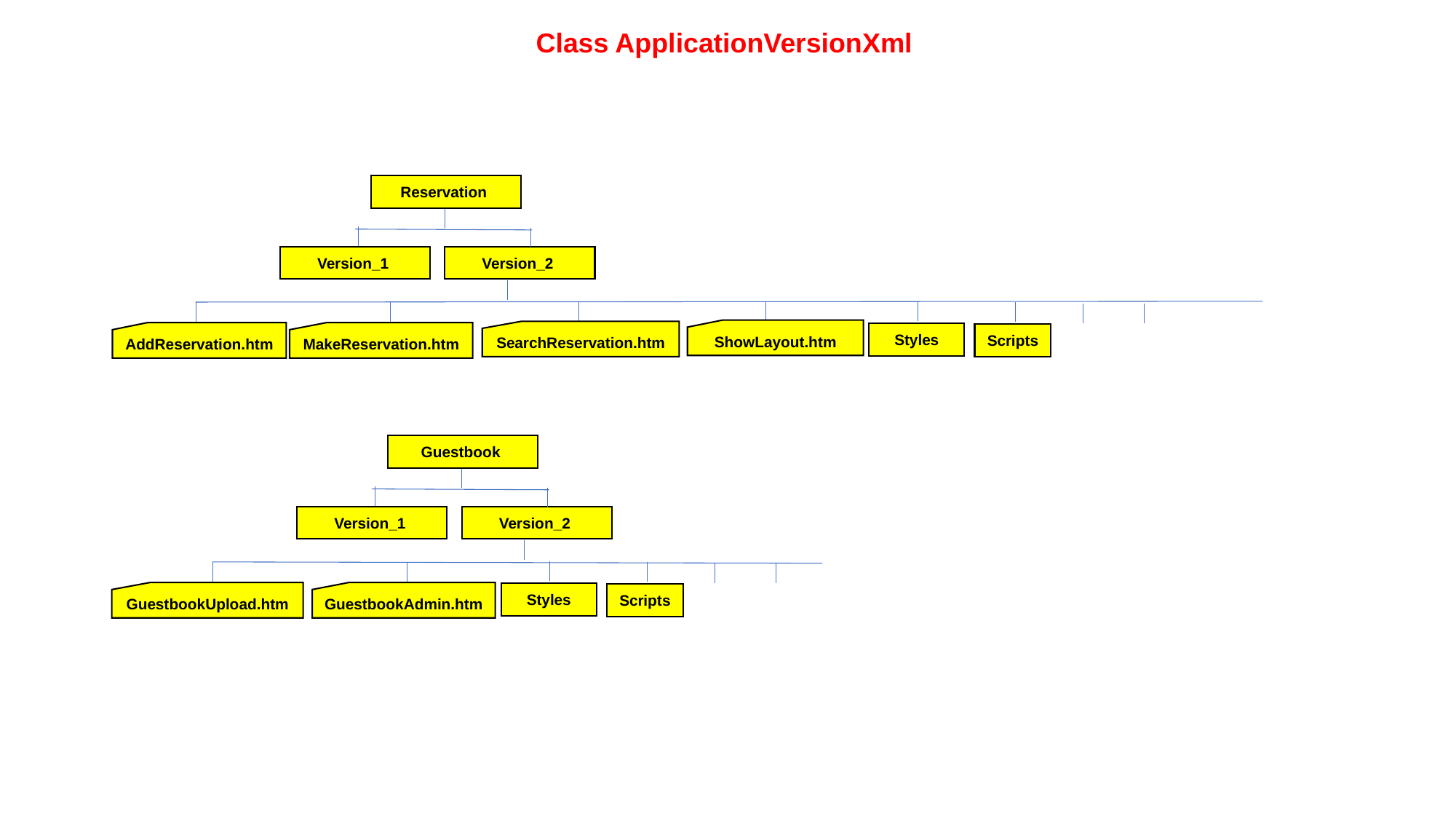

Class ApplicationVersionXml
Reservation
Version_2
Version_1
ShowLayout.htm
SearchReservation.htm
AddReservation.htm
MakeReservation.htm
Styles
Scripts
Guestbook
Version_2
Version_1
GuestbookUpload.htm
GuestbookAdmin.htm
Styles
Scripts